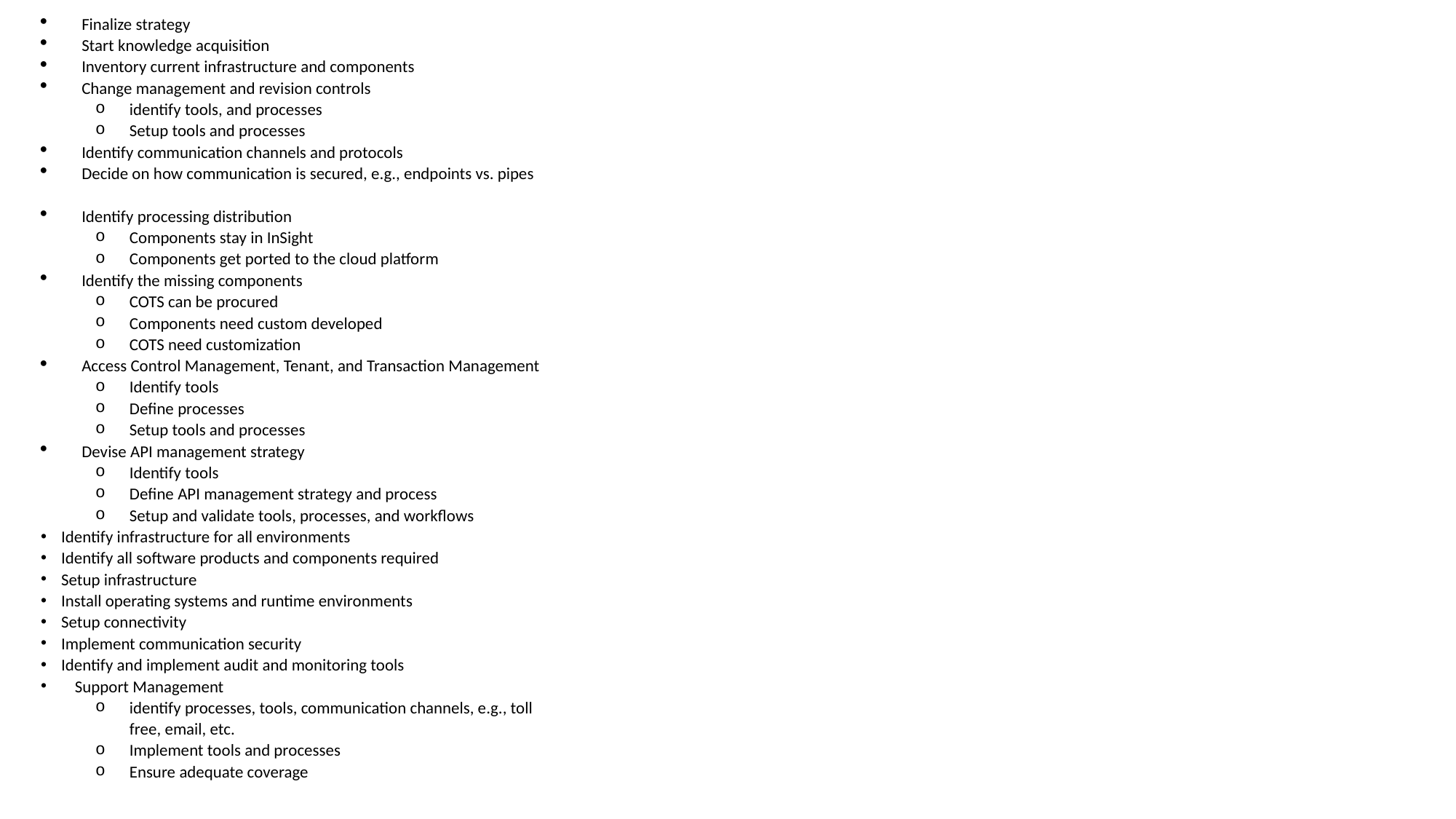

Finalize strategy
Start knowledge acquisition
Inventory current infrastructure and components
Change management and revision controls
identify tools, and processes
Setup tools and processes
Identify communication channels and protocols
Decide on how communication is secured, e.g., endpoints vs. pipes

Identify processing distribution
Components stay in InSight
Components get ported to the cloud platform
Identify the missing components
COTS can be procured
Components need custom developed
COTS need customization
Access Control Management, Tenant, and Transaction Management
Identify tools
Define processes
Setup tools and processes
Devise API management strategy
Identify tools
Define API management strategy and process
Setup and validate tools, processes, and workflows
Identify infrastructure for all environments
Identify all software products and components required
Setup infrastructure
Install operating systems and runtime environments
Setup connectivity
Implement communication security
Identify and implement audit and monitoring tools
Support Management
identify processes, tools, communication channels, e.g., toll free, email, etc.
Implement tools and processes
Ensure adequate coverage